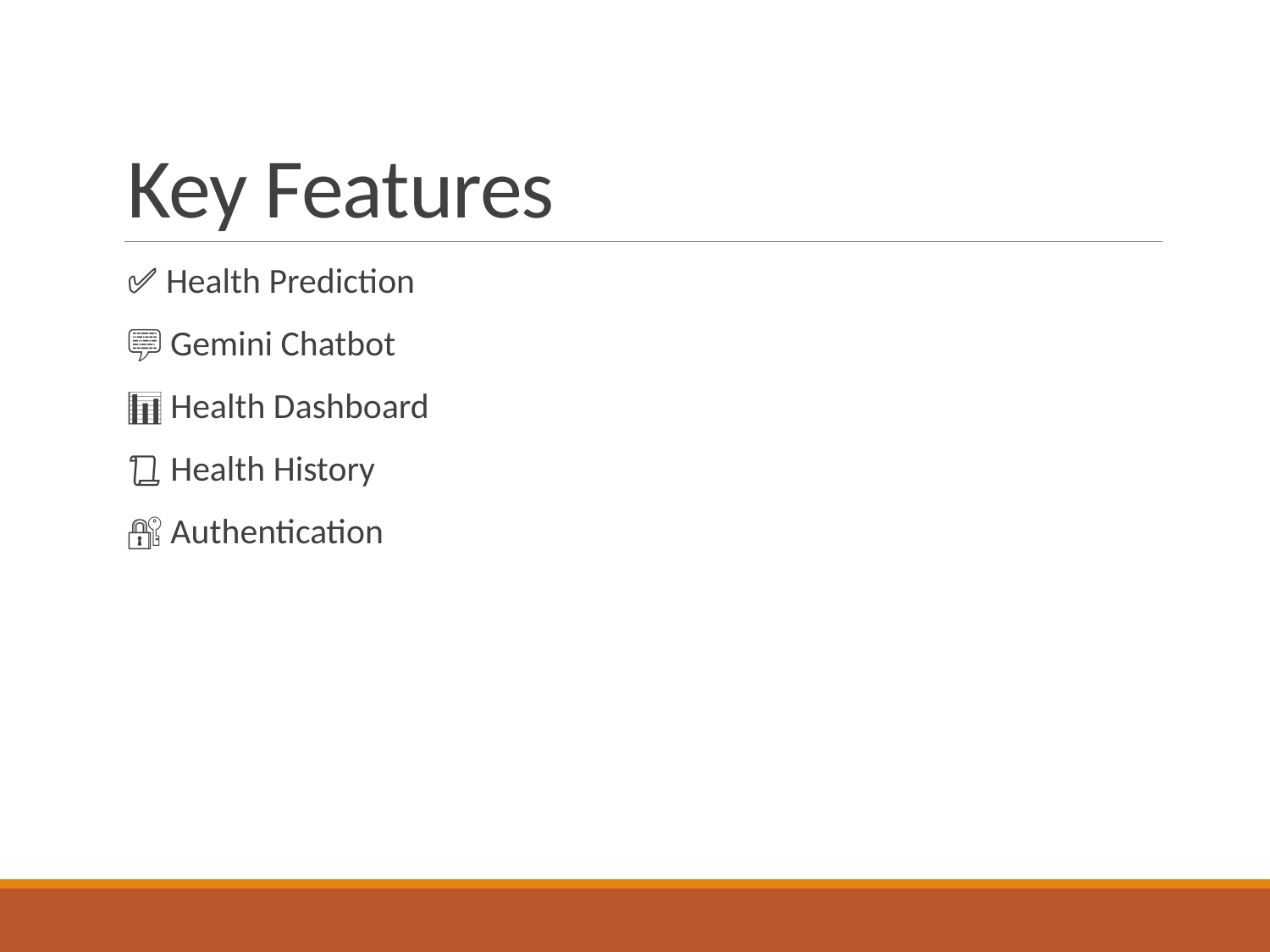

# Key Features
✅ Health Prediction
💬 Gemini Chatbot
📊 Health Dashboard
📜 Health History
🔐 Authentication